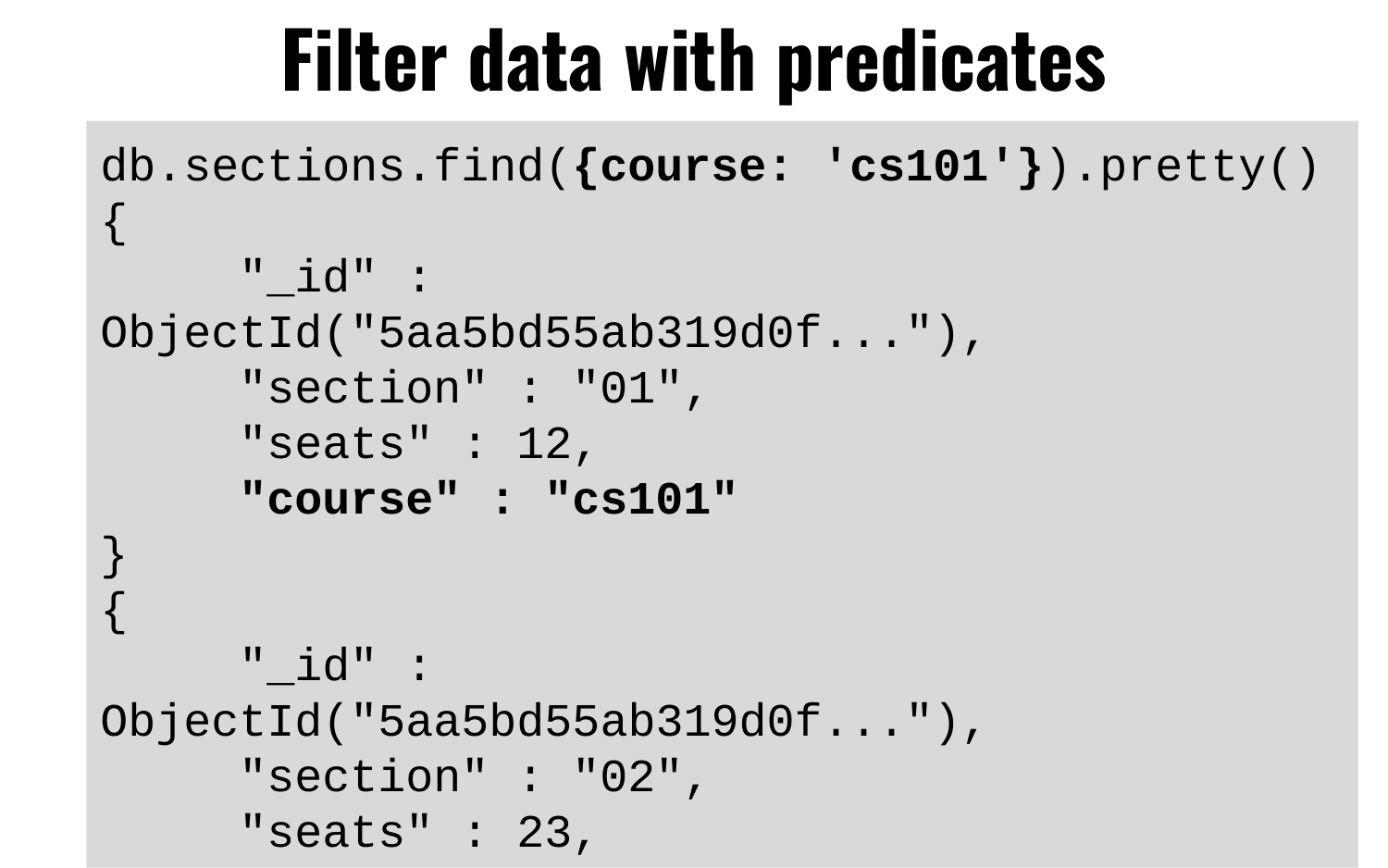

# Filter data with predicates
db.sections.find({course: 'cs101'}).pretty()
{
	"_id" : ObjectId("5aa5bd55ab319d0f..."),
	"section" : "01",
	"seats" : 12,
	"course" : "cs101"
}
{
	"_id" : ObjectId("5aa5bd55ab319d0f..."),
	"section" : "02",
	"seats" : 23,
	"course" : "cs101"
}